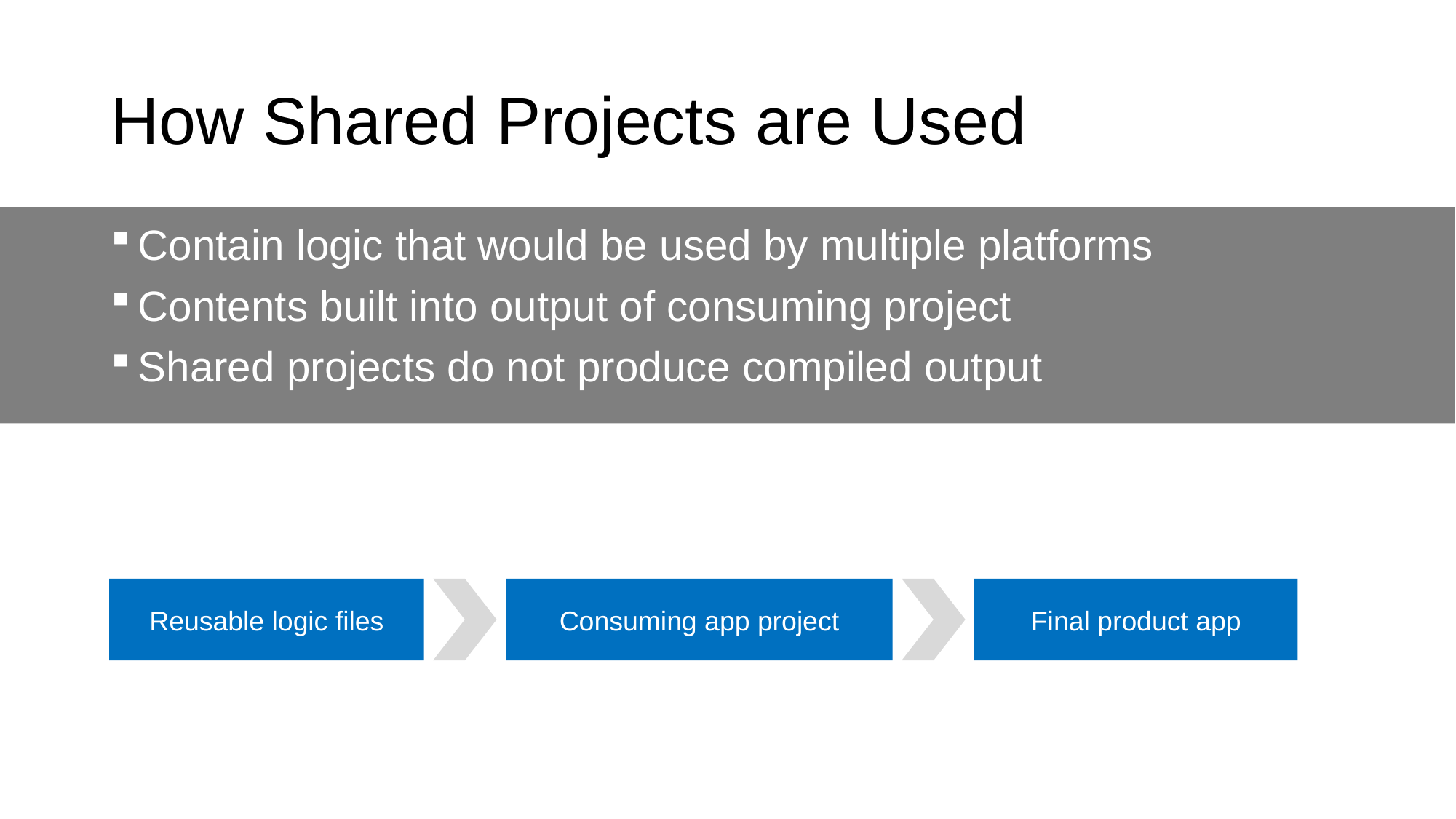

# How Shared Projects are Used

Contain logic that would be used by multiple platforms
Contents built into output of consuming project
Shared projects do not produce compiled output
Final product app

Consuming app project
Reusable logic files